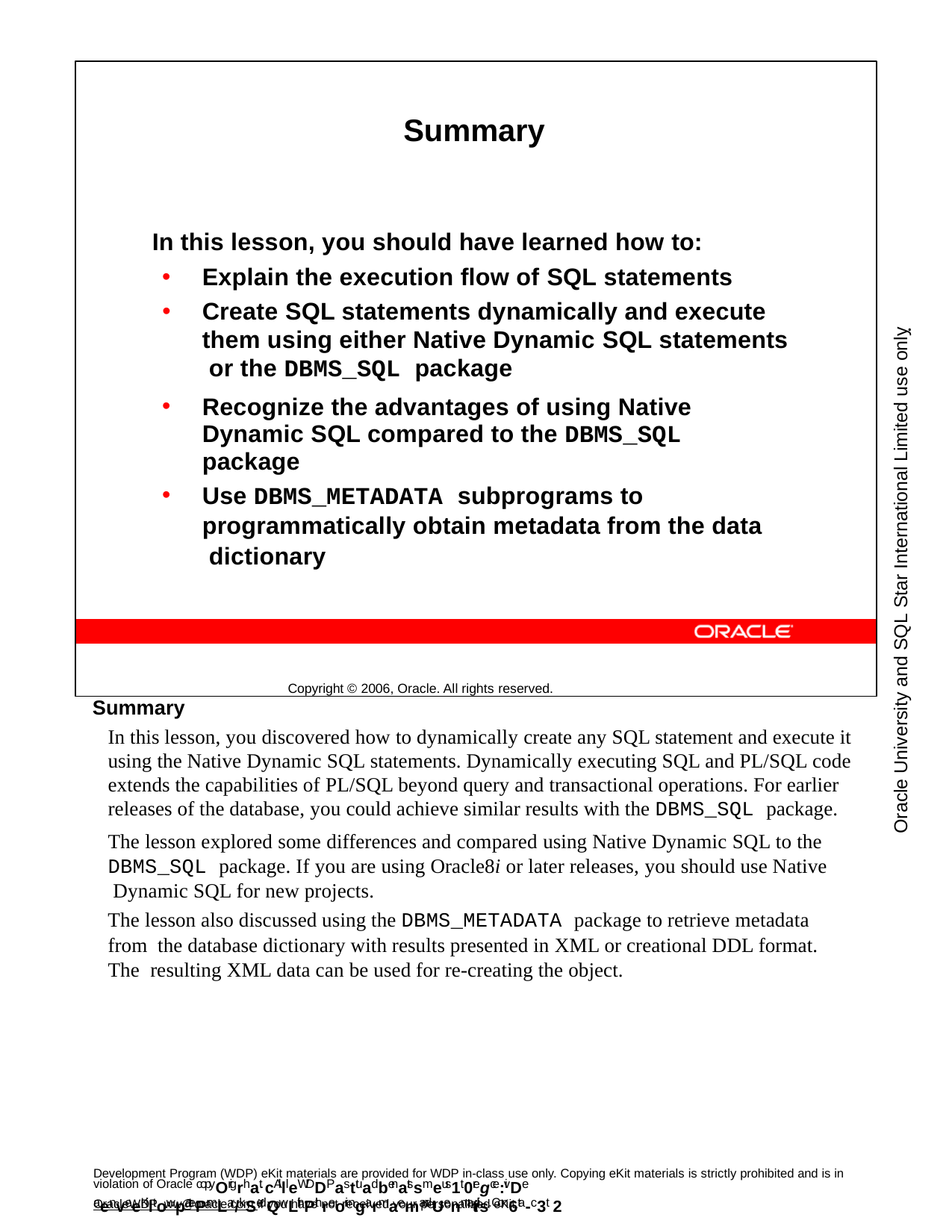

Summary

In this lesson, you should have learned how to:
Explain the execution flow of SQL statements
Create SQL statements dynamically and execute  them using either Native Dynamic SQL statements  or the DBMS_SQL package
Recognize the advantages of using Native  Dynamic SQL compared to the DBMS_SQL package
Use DBMS_METADATA subprograms to  programmatically obtain metadata from the data  dictionary

Copyright © 2006, Oracle. All rights reserved.
Oracle University and SQL Star International Limited use onlyฺ

Summary
In this lesson, you discovered how to dynamically create any SQL statement and execute it  using the Native Dynamic SQL statements. Dynamically executing SQL and PL/SQL code  extends the capabilities of PL/SQL beyond query and transactional operations. For earlier  releases of the database, you could achieve similar results with the DBMS_SQL package.
The lesson explored some differences and compared using Native Dynamic SQL to the  DBMS_SQL package. If you are using Oracle8i or later releases, you should use Native  Dynamic SQL for new projects.
The lesson also discussed using the DBMS_METADATA package to retrieve metadata from  the database dictionary with results presented in XML or creational DDL format. The  resulting XML data can be used for re-creating the object.
Development Program (WDP) eKit materials are provided for WDP in-class use only. Copying eKit materials is strictly prohibited and is in
violation of Oracle copyOrigrhat. cAllleWDDPasttuadbenatssmeus1t 0regce:ivDe aenveeKiltowpatePrmLar/kSedQwLithPthreoir ngarmaemandUenmaitils. Con6ta-c3t 2
OracleWDP_ww@oracle.com if you have not received your personalized eKit.